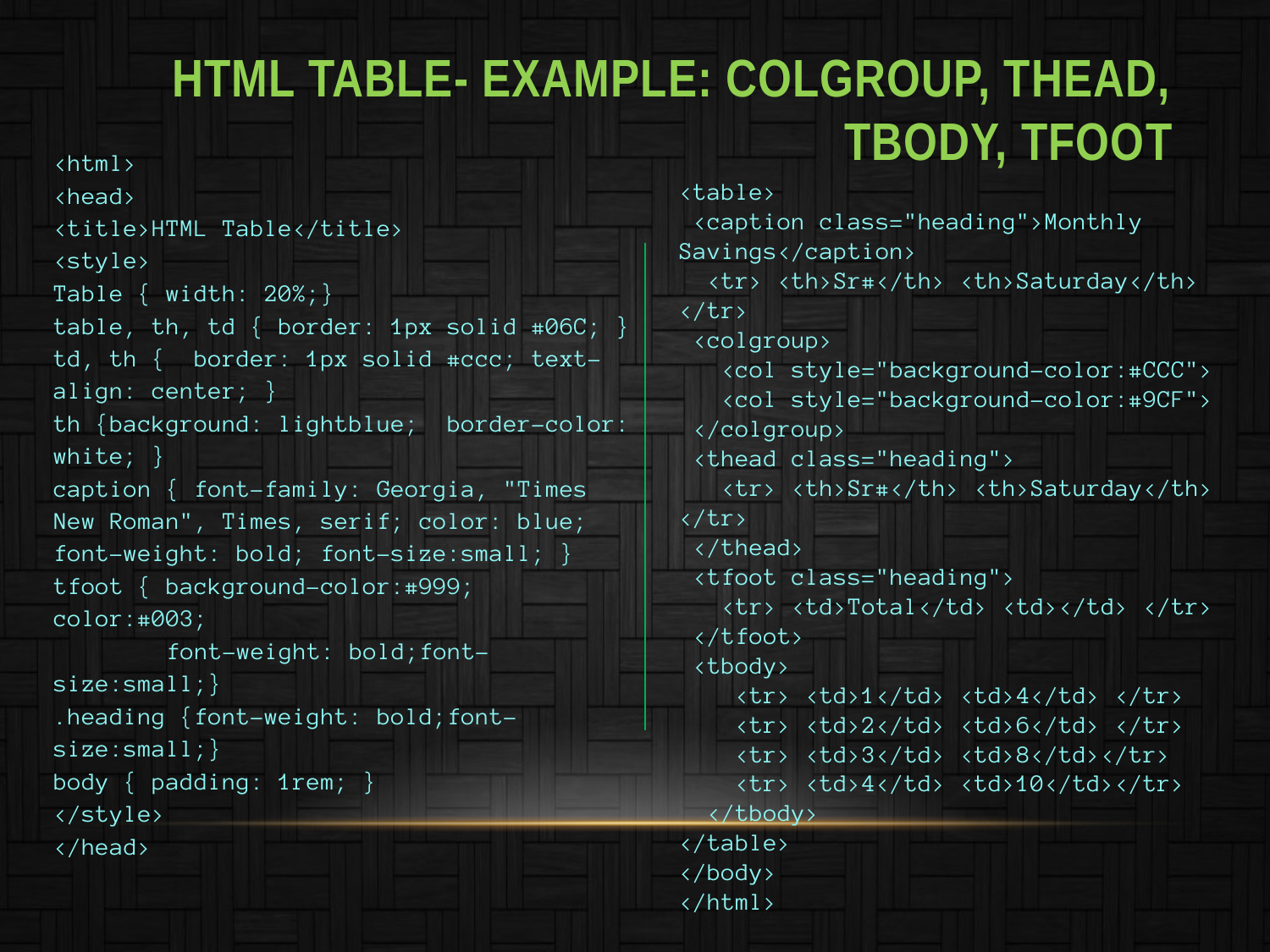

# HTML Table- Example: colgroup, thead, tbody, tfoot
<html>
<head>
<title>HTML Table</title>
<style>
Table { width: 20%;}
table, th, td { border: 1px solid #06C; }
td, th {  border: 1px solid #ccc; text-align: center; }
th {background: lightblue;  border-color: white; }
caption { font-family: Georgia, "Times New Roman", Times, serif; color: blue; font-weight: bold; font-size:small; }
tfoot { background-color:#999; color:#003;
        font-weight: bold;font-size:small;}
.heading {font-weight: bold;font-size:small;}
body { padding: 1rem; }
</style>
</head>
<table>
 <caption class="heading">Monthly Savings</caption>
  <tr> <th>Sr#</th> <th>Saturday</th> </tr>
 <colgroup>
   <col style="background-color:#CCC">
   <col style="background-color:#9CF">
 </colgroup>
 <thead class="heading">
   <tr> <th>Sr#</th> <th>Saturday</th> </tr>
 </thead>
 <tfoot class="heading">
   <tr> <td>Total</td> <td></td> </tr>
 </tfoot>
 <tbody>
    <tr> <td>1</td> <td>4</td> </tr>
    <tr> <td>2</td> <td>6</td> </tr>
    <tr> <td>3</td> <td>8</td></tr>
    <tr> <td>4</td> <td>10</td></tr>
  </tbody>
</table>
</body>
</html>